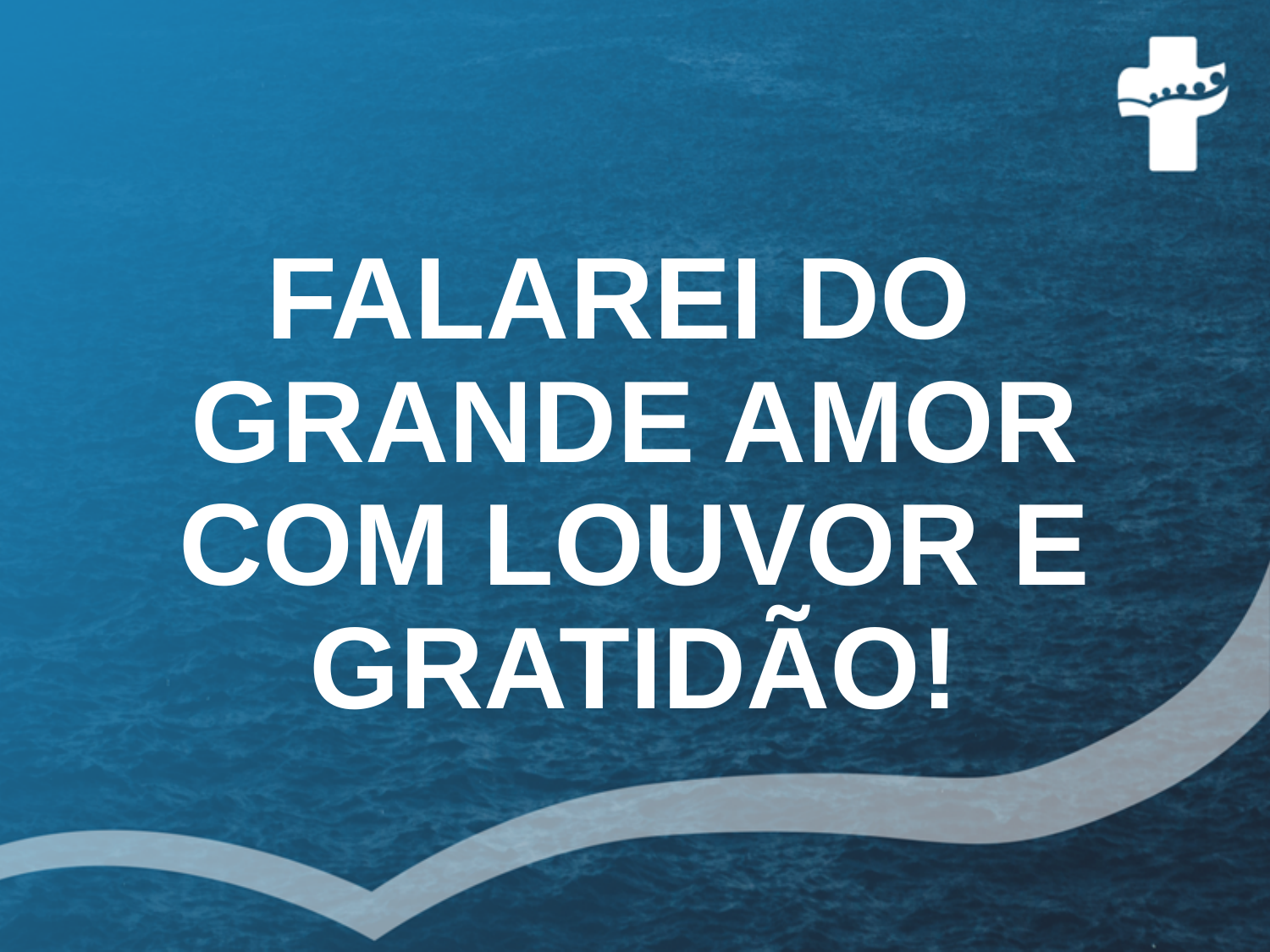

# FALAREI DO GRANDE AMOR COM LOUVOR E GRATIDÃO!